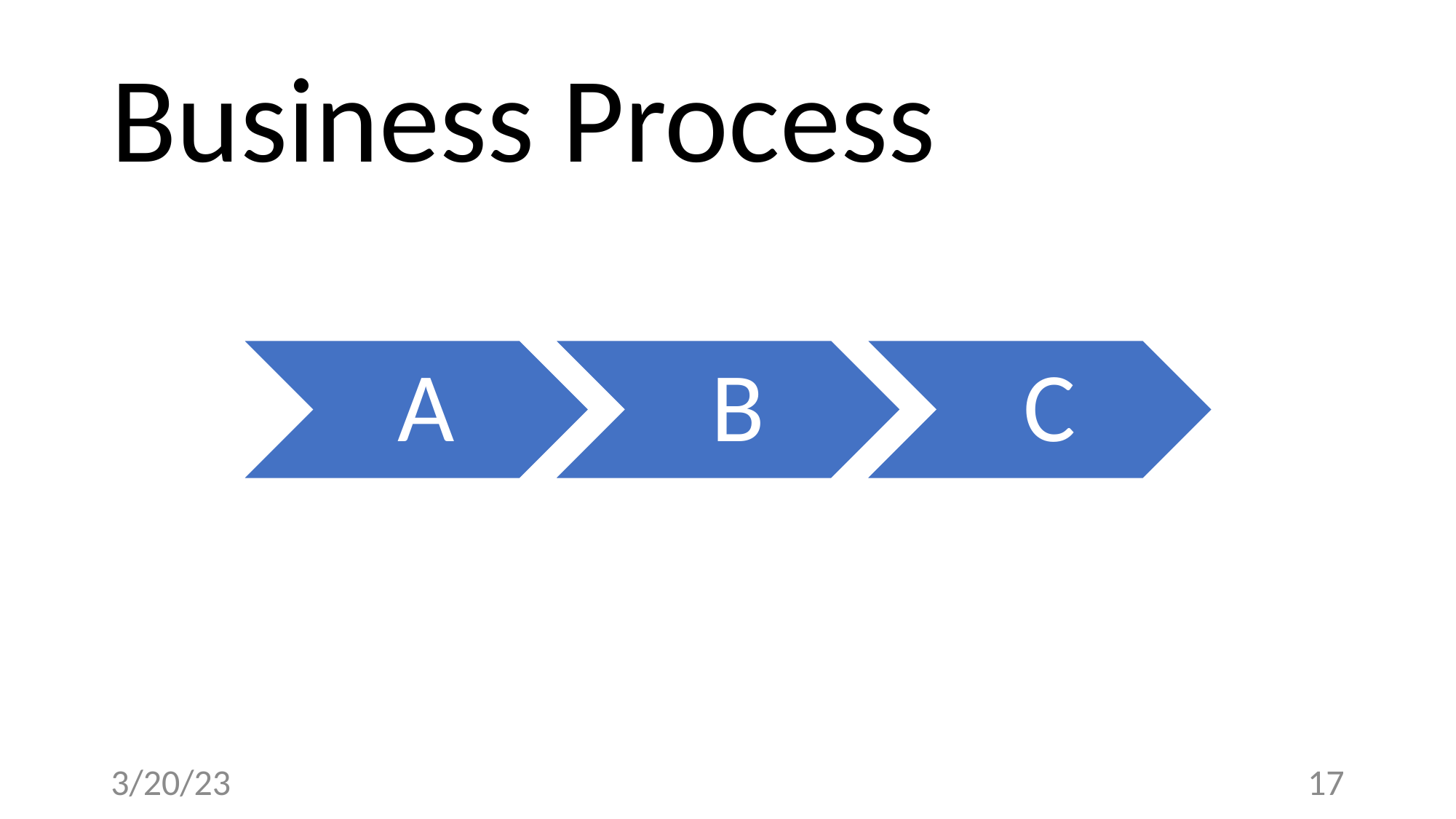

# Business Process
A
B
C
3/20/23
17